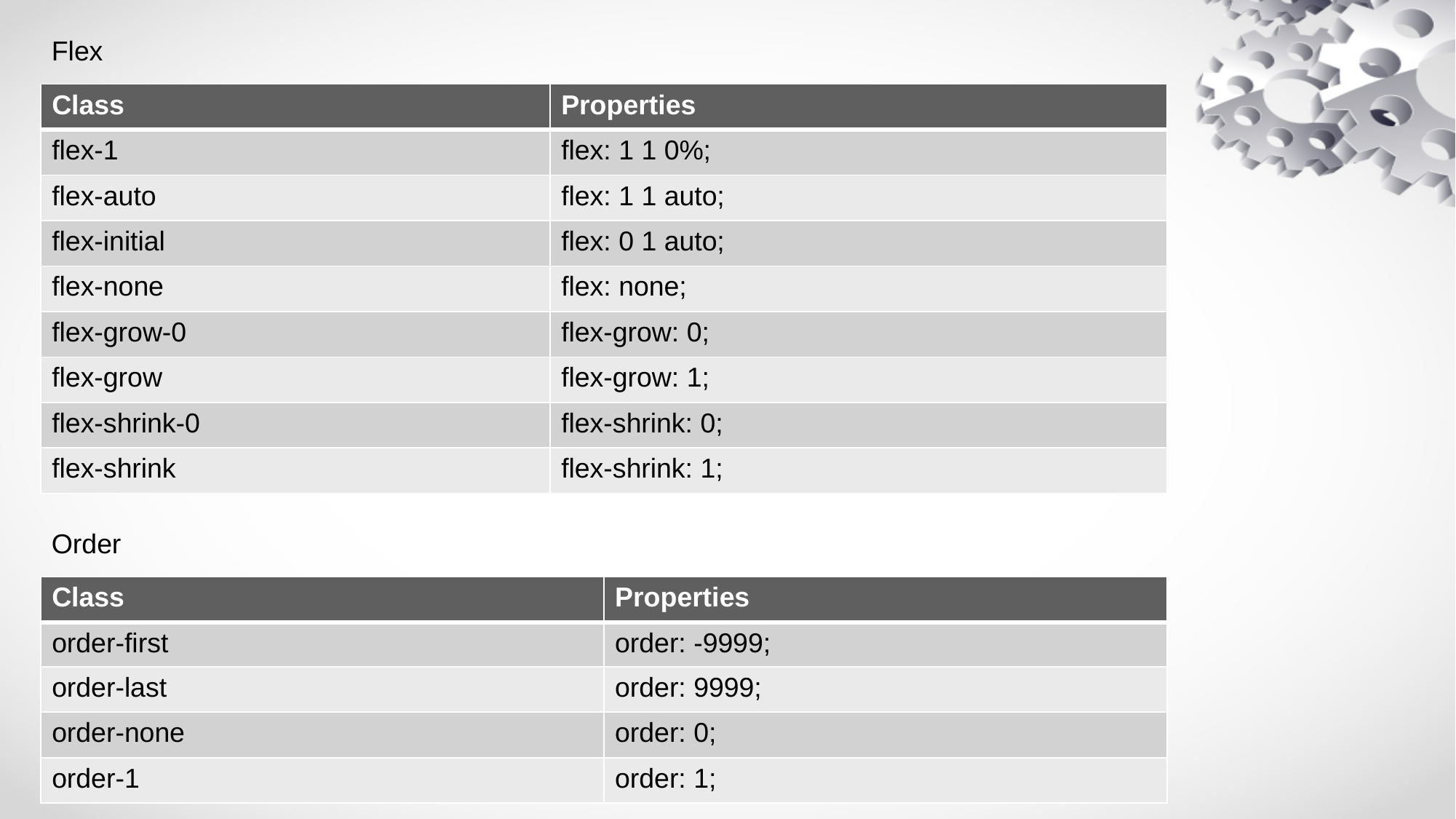

Flex
| Class | Properties |
| --- | --- |
| flex-1 | flex: 1 1 0%; |
| flex-auto | flex: 1 1 auto; |
| flex-initial | flex: 0 1 auto; |
| flex-none | flex: none; |
| flex-grow-0 | flex-grow: 0; |
| flex-grow | flex-grow: 1; |
| flex-shrink-0 | flex-shrink: 0; |
| flex-shrink | flex-shrink: 1; |
Order
| Class | Properties |
| --- | --- |
| order-first | order: -9999; |
| order-last | order: 9999; |
| order-none | order: 0; |
| order-1 | order: 1; |